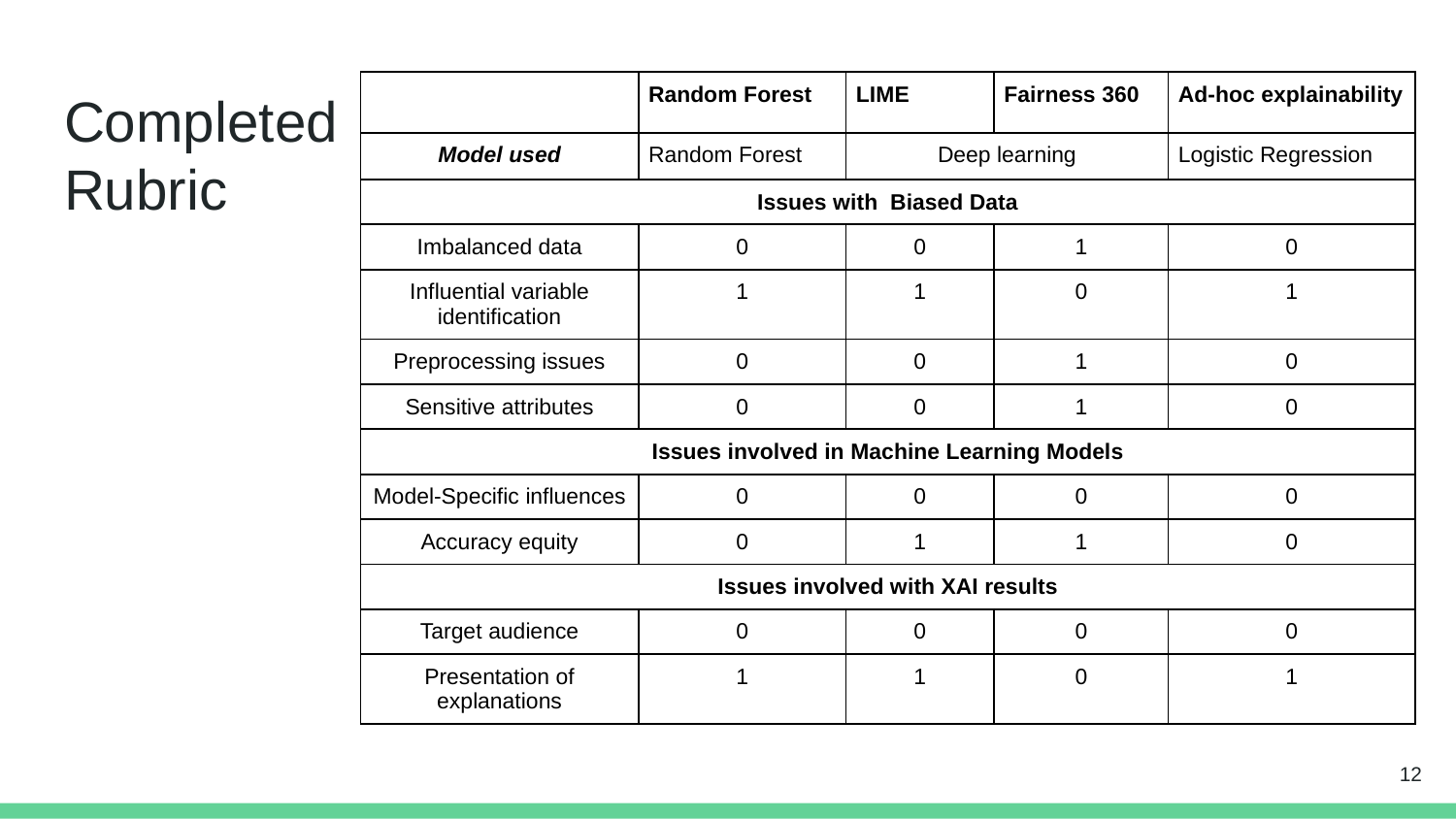

# Completed
Rubric
|  | Random Forest | LIME | Fairness 360 | Ad-hoc explainability |
| --- | --- | --- | --- | --- |
| Model used | Random Forest | Deep learning |  | Logistic Regression |
| Issues with Biased Data |  |  |  |  |
| Imbalanced data | 0 | 0 | 1 | 0 |
| Influential variable identification | 1 | 1 | 0 | 1 |
| Preprocessing issues | 0 | 0 | 1 | 0 |
| Sensitive attributes | 0 | 0 | 1 | 0 |
| Issues involved in Machine Learning Models |  |  |  |  |
| Model-Specific influences | 0 | 0 | 0 | 0 |
| Accuracy equity | 0 | 1 | 1 | 0 |
| Issues involved with XAI results |  |  |  |  |
| Target audience | 0 | 0 | 0 | 0 |
| Presentation of explanations | 1 | 1 | 0 | 1 |
12